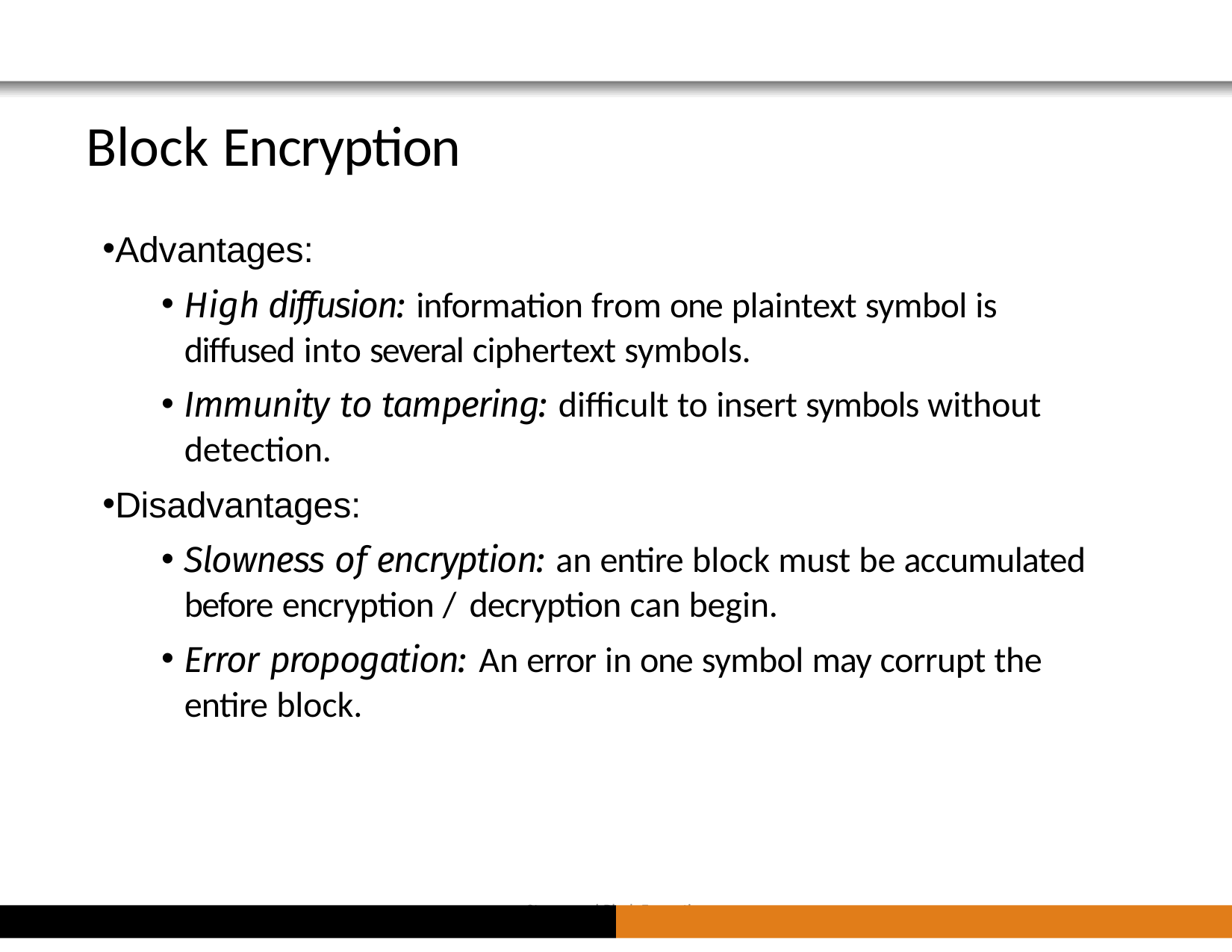

# Block Encryption

Advantages:
High diffusion: information from one plaintext symbol is diffused into several ciphertext symbols.
Immunity to tampering: difficult to insert symbols without detection.
Disadvantages:
Slowness of encryption: an entire block must be accumulated before encryption / decryption can begin.
Error propogation: An error in one symbol may corrupt the entire block.
Stream and Block Encryption